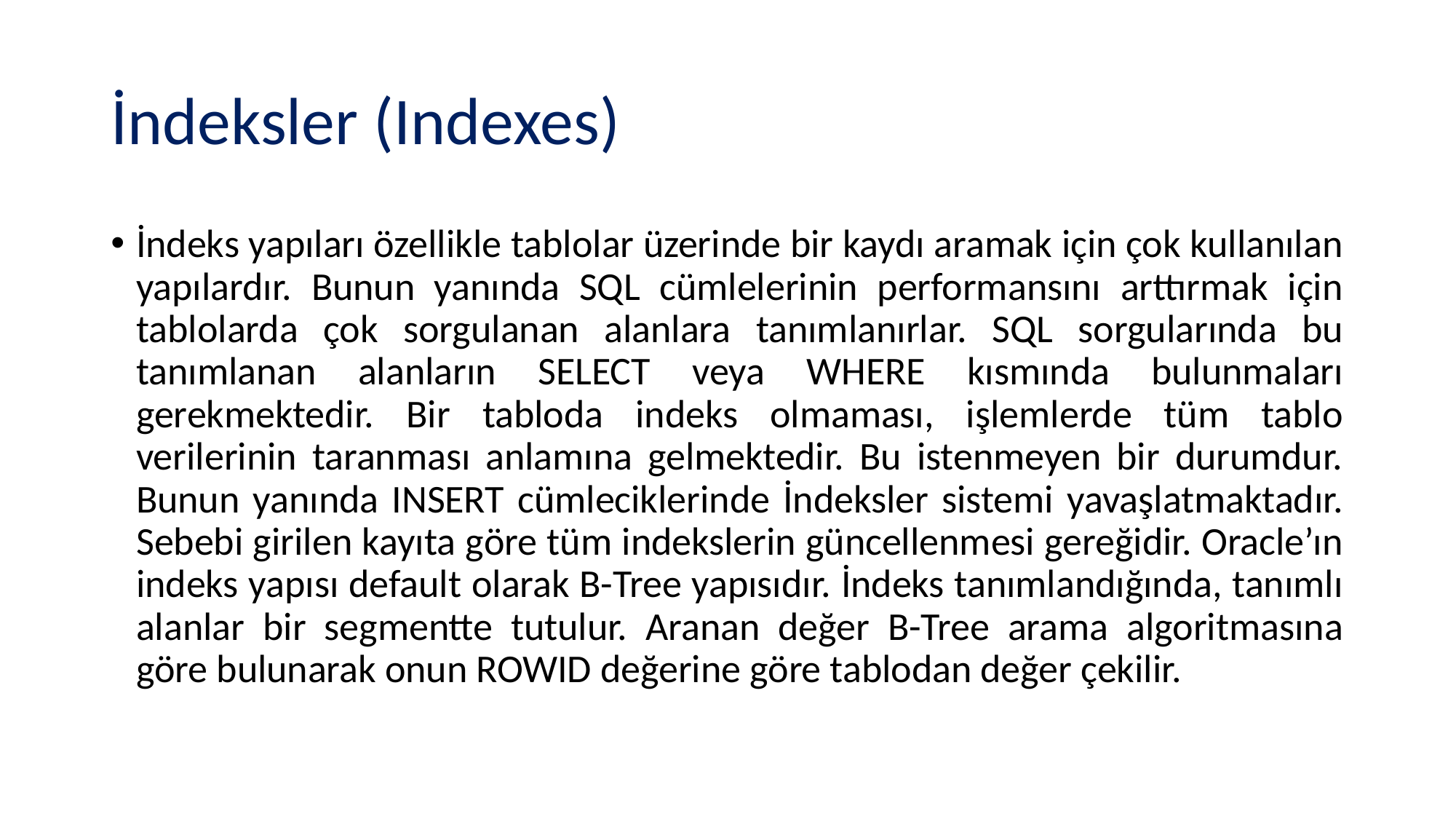

# İndeksler (Indexes)
İndeks yapıları özellikle tablolar üzerinde bir kaydı aramak için çok kullanılan yapılardır. Bunun yanında SQL cümlelerinin performansını arttırmak için tablolarda çok sorgulanan alanlara tanımlanırlar. SQL sorgularında bu tanımlanan alanların SELECT veya WHERE kısmında bulunmaları gerekmektedir. Bir tabloda indeks olmaması, işlemlerde tüm tablo verilerinin taranması anlamına gelmektedir. Bu istenmeyen bir durumdur. Bunun yanında INSERT cümleciklerinde İndeksler sistemi yavaşlatmaktadır. Sebebi girilen kayıta göre tüm indekslerin güncellenmesi gereğidir. Oracle’ın indeks yapısı default olarak B-Tree yapısıdır. İndeks tanımlandığında, tanımlı alanlar bir segmentte tutulur. Aranan değer B-Tree arama algoritmasına göre bulunarak onun ROWID değerine göre tablodan değer çekilir.